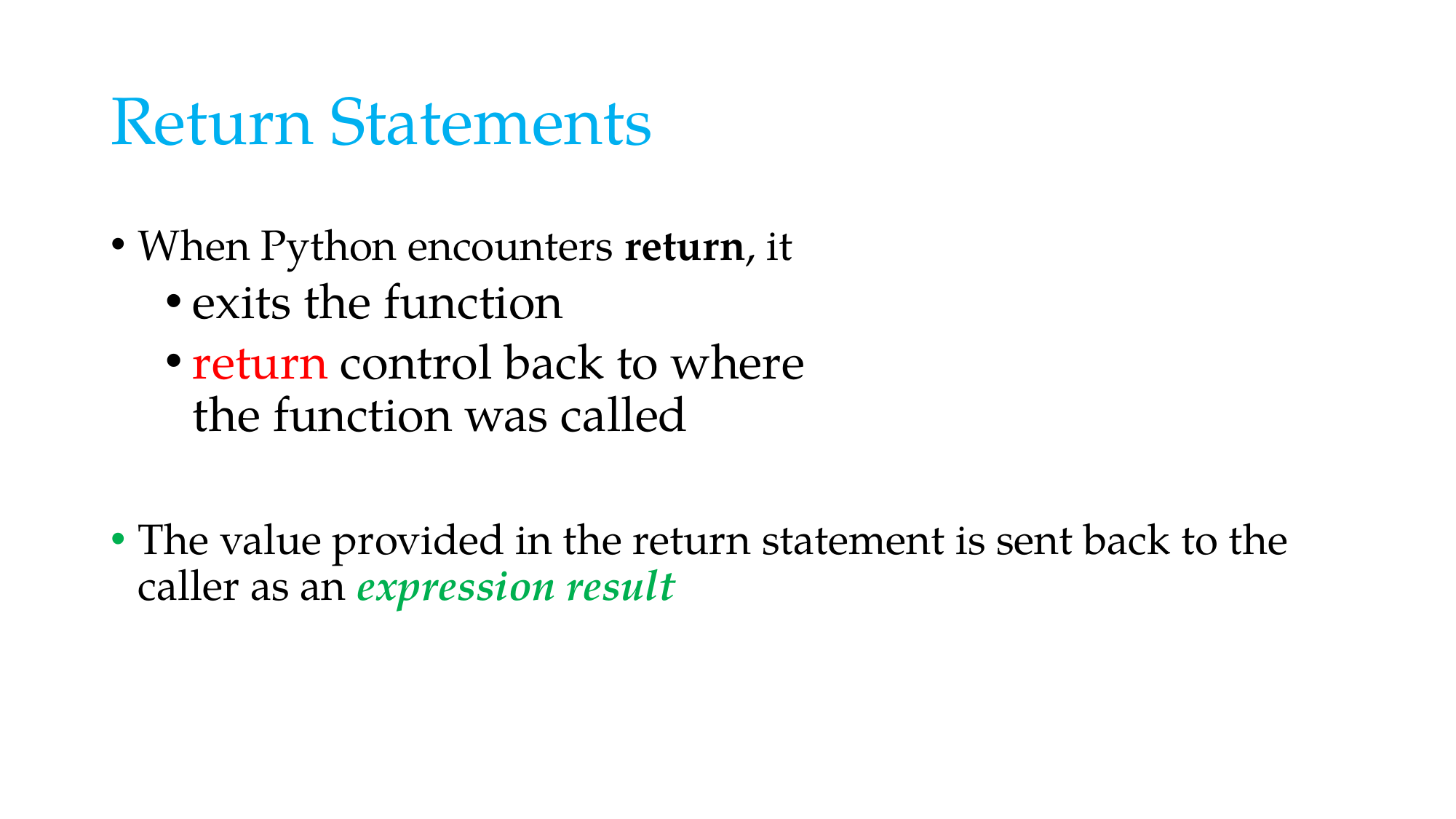

# Return Statements
When Python encounters return, it
exits the function
return control back to where
the function was called

The value provided in the return statement is sent back to the caller as an expression result